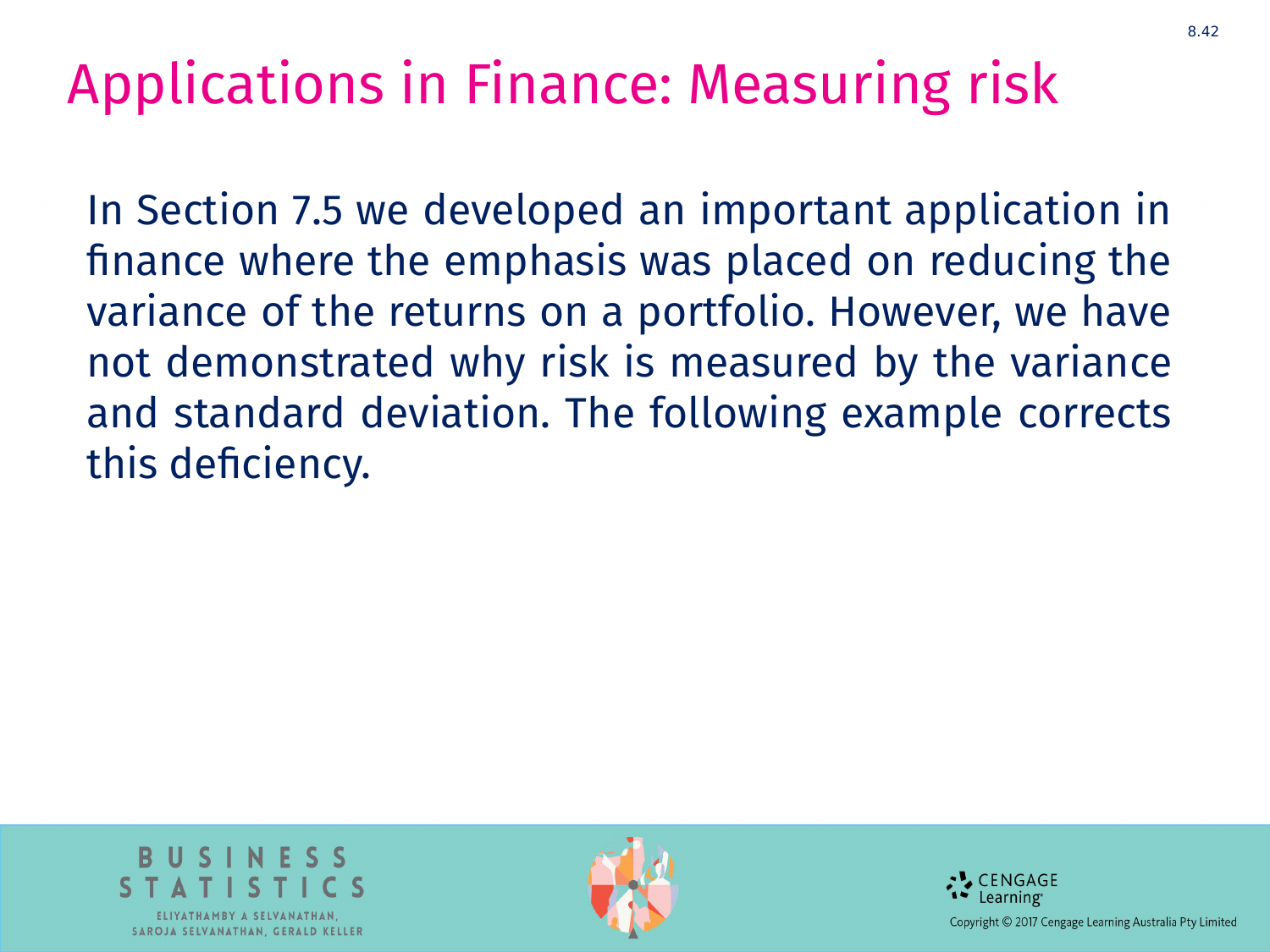

8.42
# Applications in Finance: Measuring risk
In Section 7.5 we developed an important application in finance where the emphasis was placed on reducing the variance of the returns on a portfolio. However, we have not demonstrated why risk is measured by the variance and standard deviation. The following example corrects this deficiency.